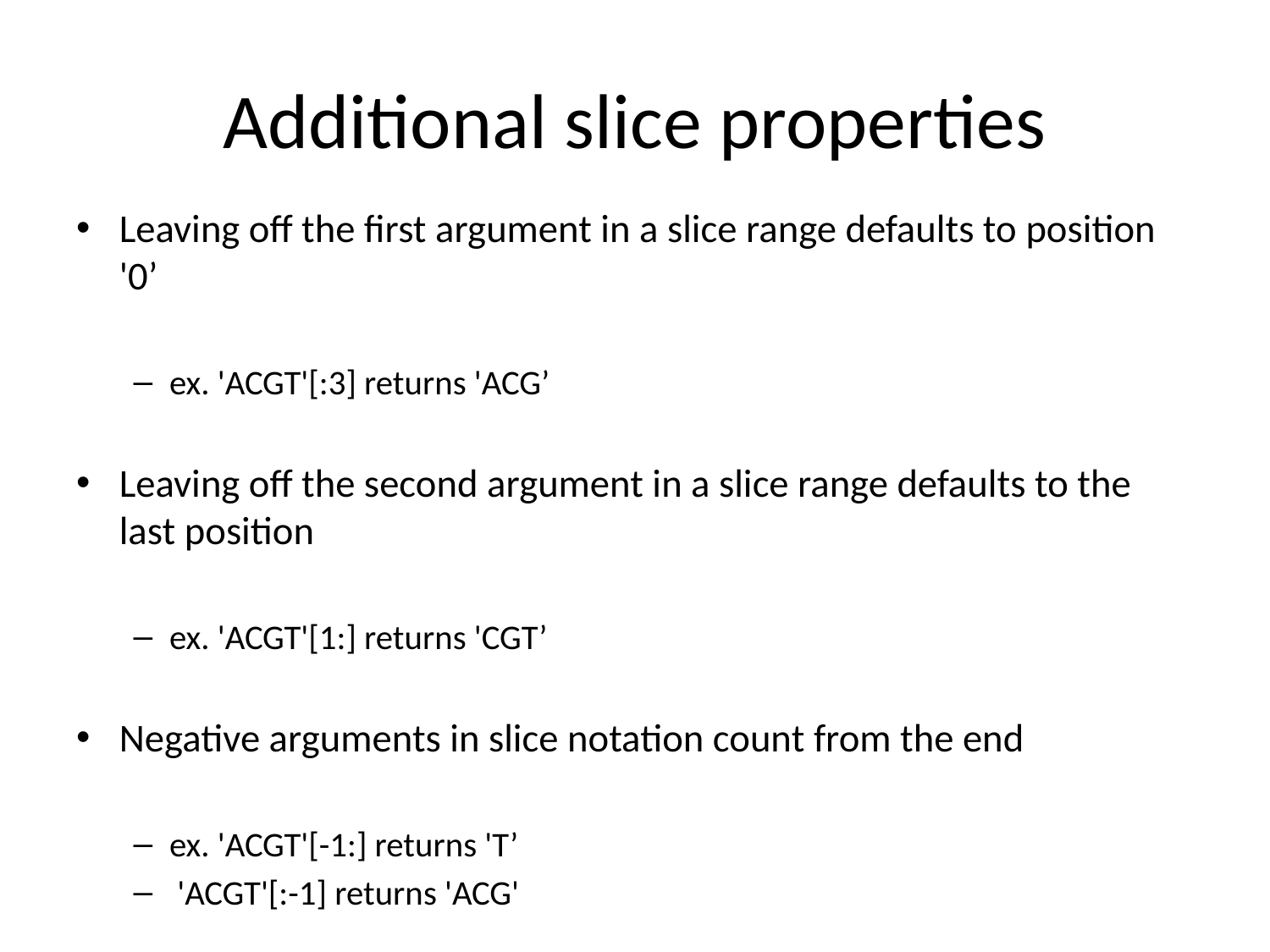

# Additional slice properties
Leaving off the first argument in a slice range defaults to position '0’

ex. 'ACGT'[:3] returns 'ACG’

Leaving off the second argument in a slice range defaults to the last position

ex. 'ACGT'[1:] returns 'CGT’

Negative arguments in slice notation count from the end

ex. 'ACGT'[-1:] returns 'T’
 'ACGT'[:-1] returns 'ACG'